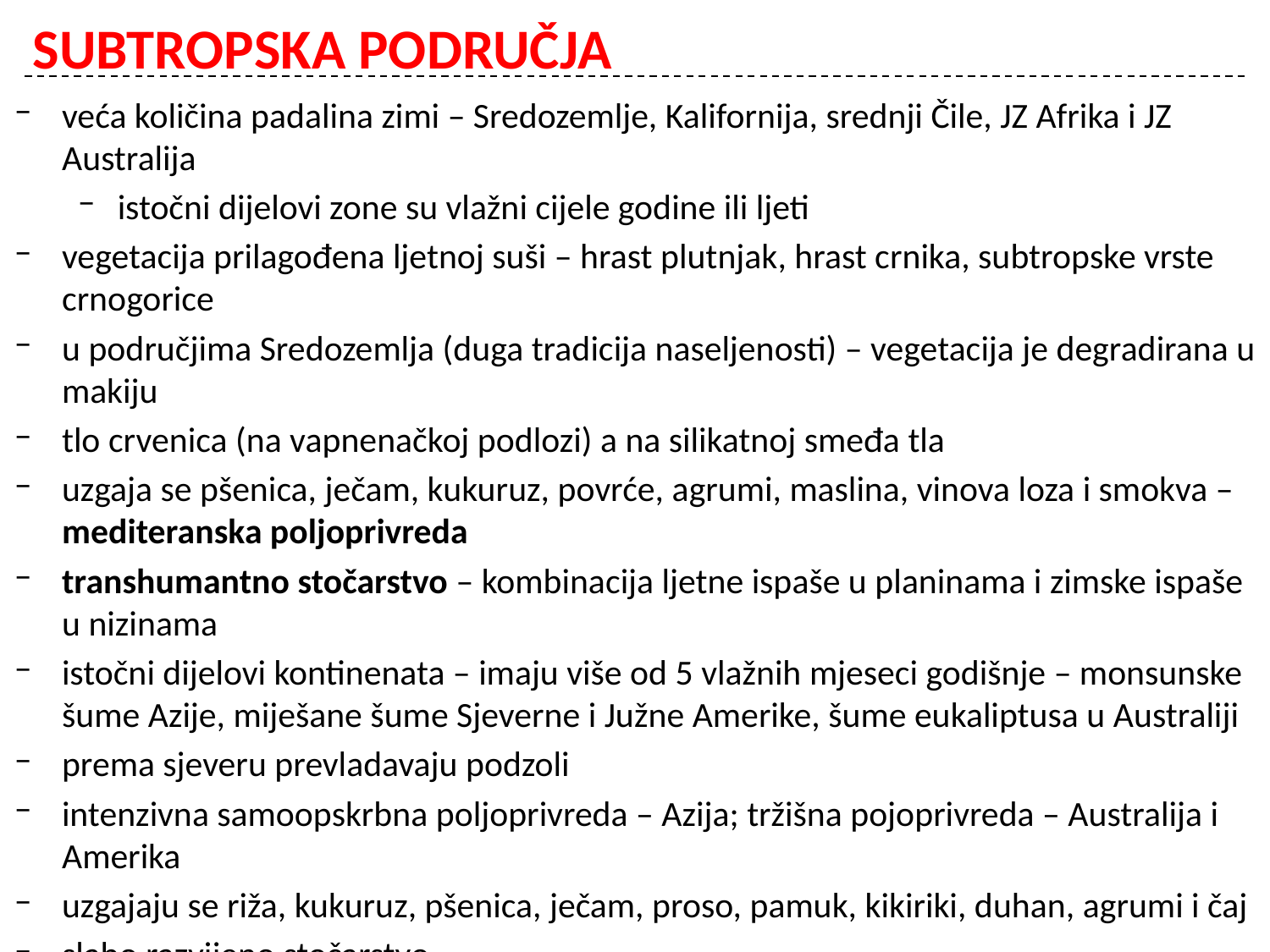

# SUBTROPSKA PODRUČJA
veća količina padalina zimi – Sredozemlje, Kalifornija, srednji Čile, JZ Afrika i JZ Australija
istočni dijelovi zone su vlažni cijele godine ili ljeti
vegetacija prilagođena ljetnoj suši – hrast plutnjak, hrast crnika, subtropske vrste crnogorice
u područjima Sredozemlja (duga tradicija naseljenosti) – vegetacija je degradirana u makiju
tlo crvenica (na vapnenačkoj podlozi) a na silikatnoj smeđa tla
uzgaja se pšenica, ječam, kukuruz, povrće, agrumi, maslina, vinova loza i smokva – mediteranska poljoprivreda
transhumantno stočarstvo – kombinacija ljetne ispaše u planinama i zimske ispaše u nizinama
istočni dijelovi kontinenata – imaju više od 5 vlažnih mjeseci godišnje – monsunske šume Azije, miješane šume Sjeverne i Južne Amerike, šume eukaliptusa u Australiji
prema sjeveru prevladavaju podzoli
intenzivna samoopskrbna poljoprivreda – Azija; tržišna pojoprivreda – Australija i Amerika
uzgajaju se riža, kukuruz, pšenica, ječam, proso, pamuk, kikiriki, duhan, agrumi i čaj
slabo razvijeno stočarstvo